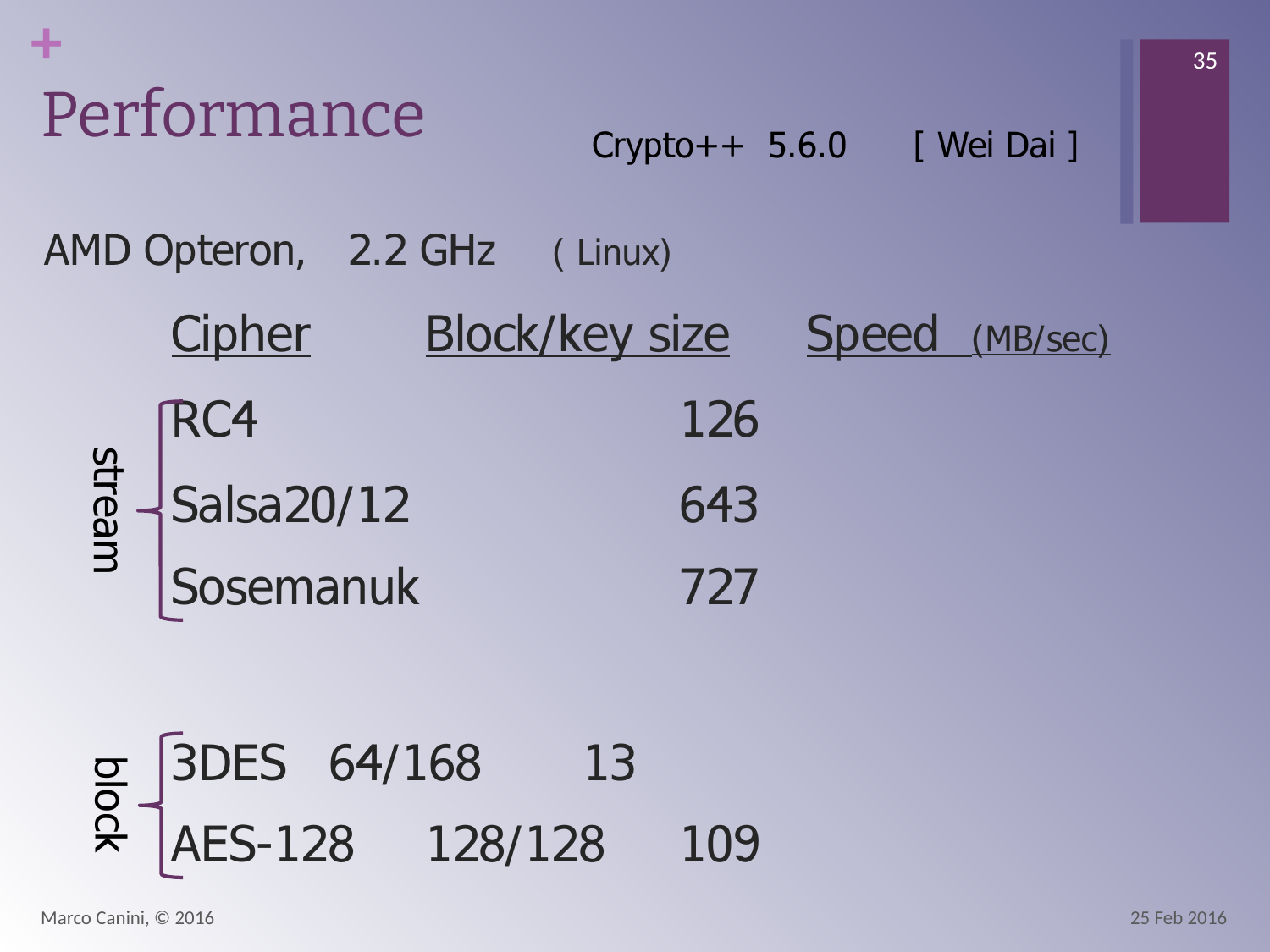

35
# Performance
Crypto++  5.6.0      [ Wei Dai ]
AMD Opteron,   2.2 GHz	( Linux)
	Cipher	Block/key size	Speed  (MB/sec)
	RC4				126
	Salsa20/12			643
	Sosemanuk			727

	3DES	  64/168	  13
	AES-128	128/128	109

stream

block
Marco Canini, © 2016
25 Feb 2016